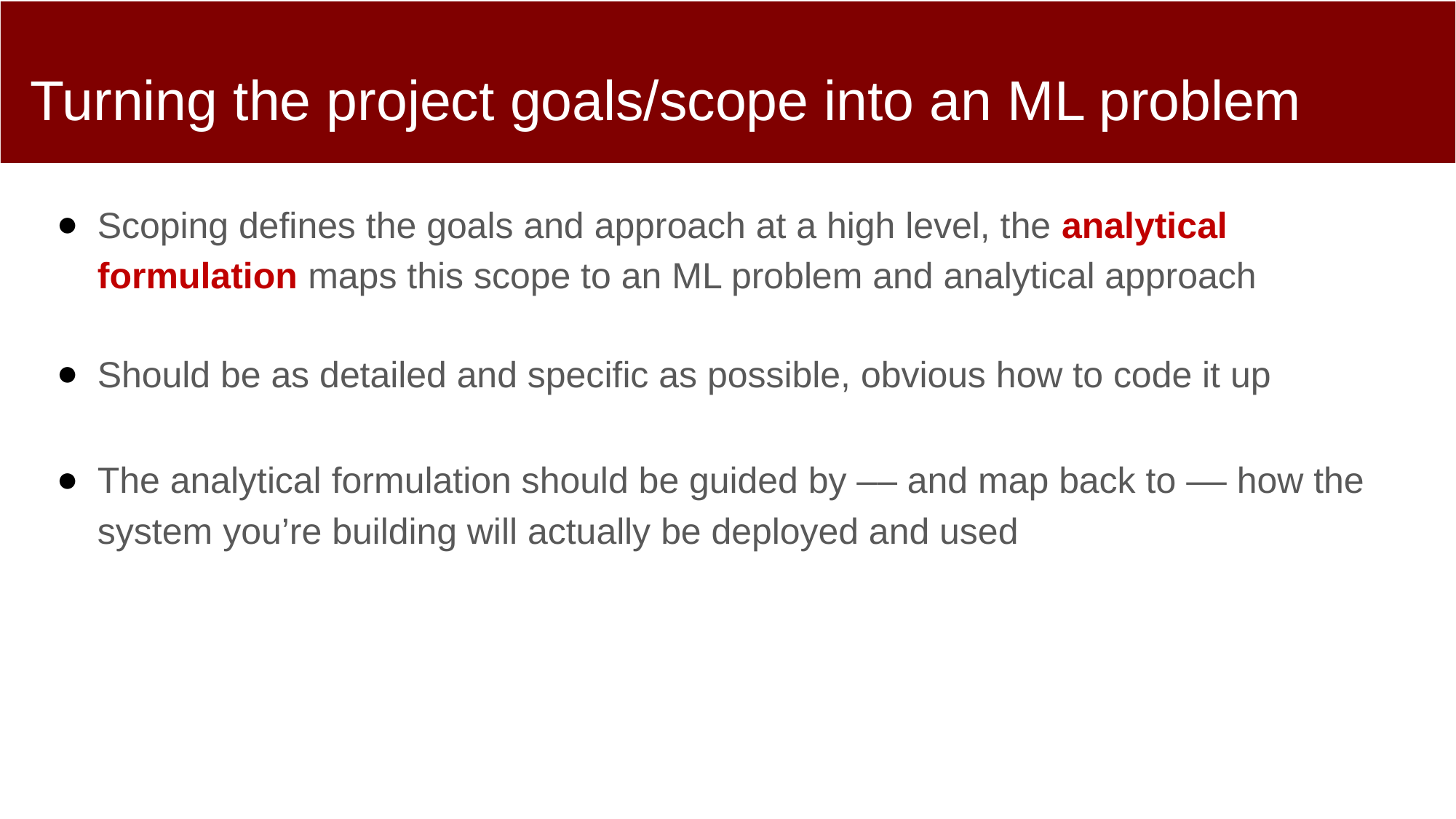

# Turning the project goals/scope into an ML problem
Scoping defines the goals and approach at a high level, the analytical formulation maps this scope to an ML problem and analytical approach
Should be as detailed and specific as possible, obvious how to code it up
The analytical formulation should be guided by –– and map back to –– how the system you’re building will actually be deployed and used